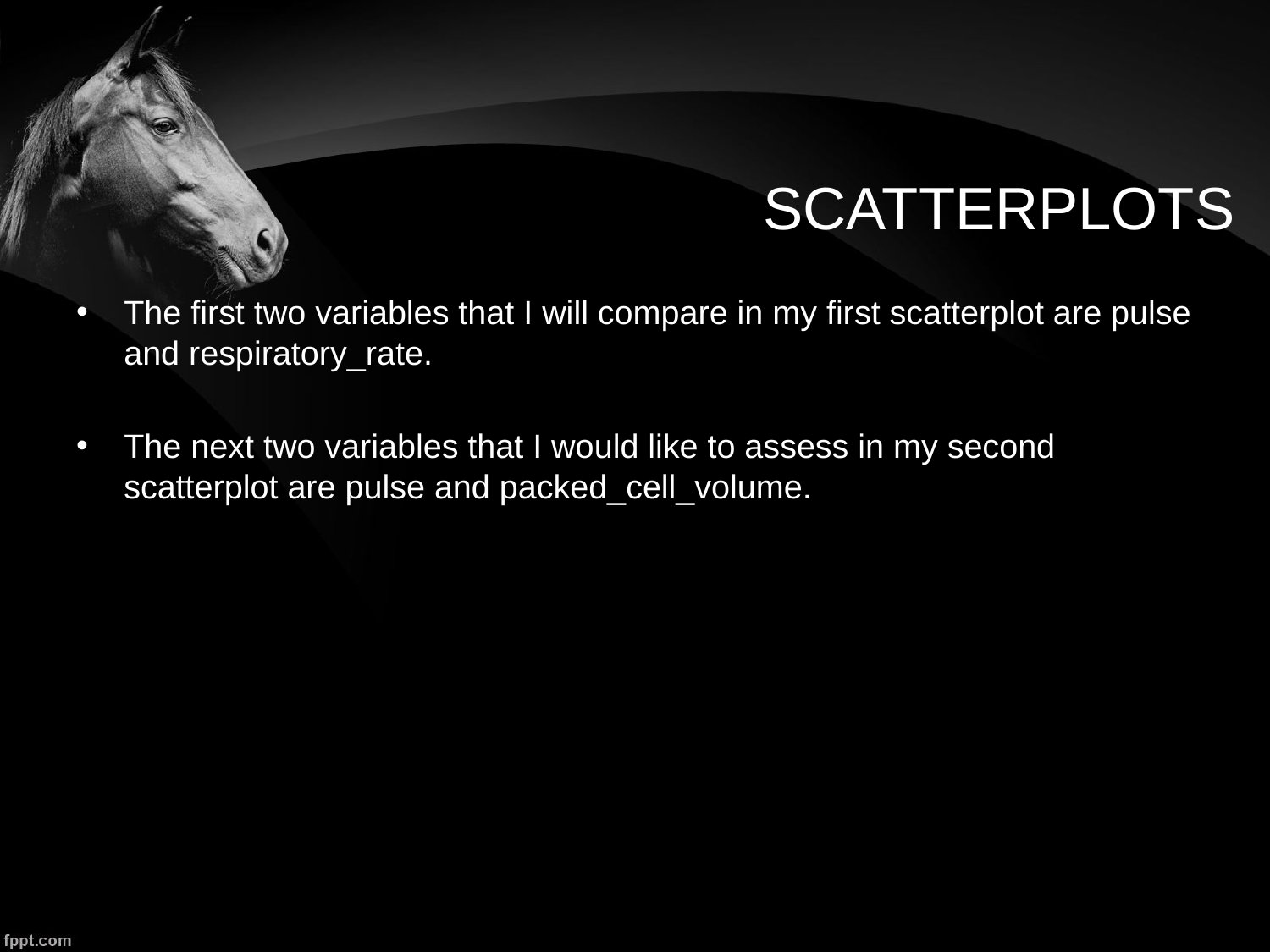

# SCATTERPLOTS
The first two variables that I will compare in my first scatterplot are pulse and respiratory_rate.

The next two variables that I would like to assess in my second scatterplot are pulse and packed_cell_volume.